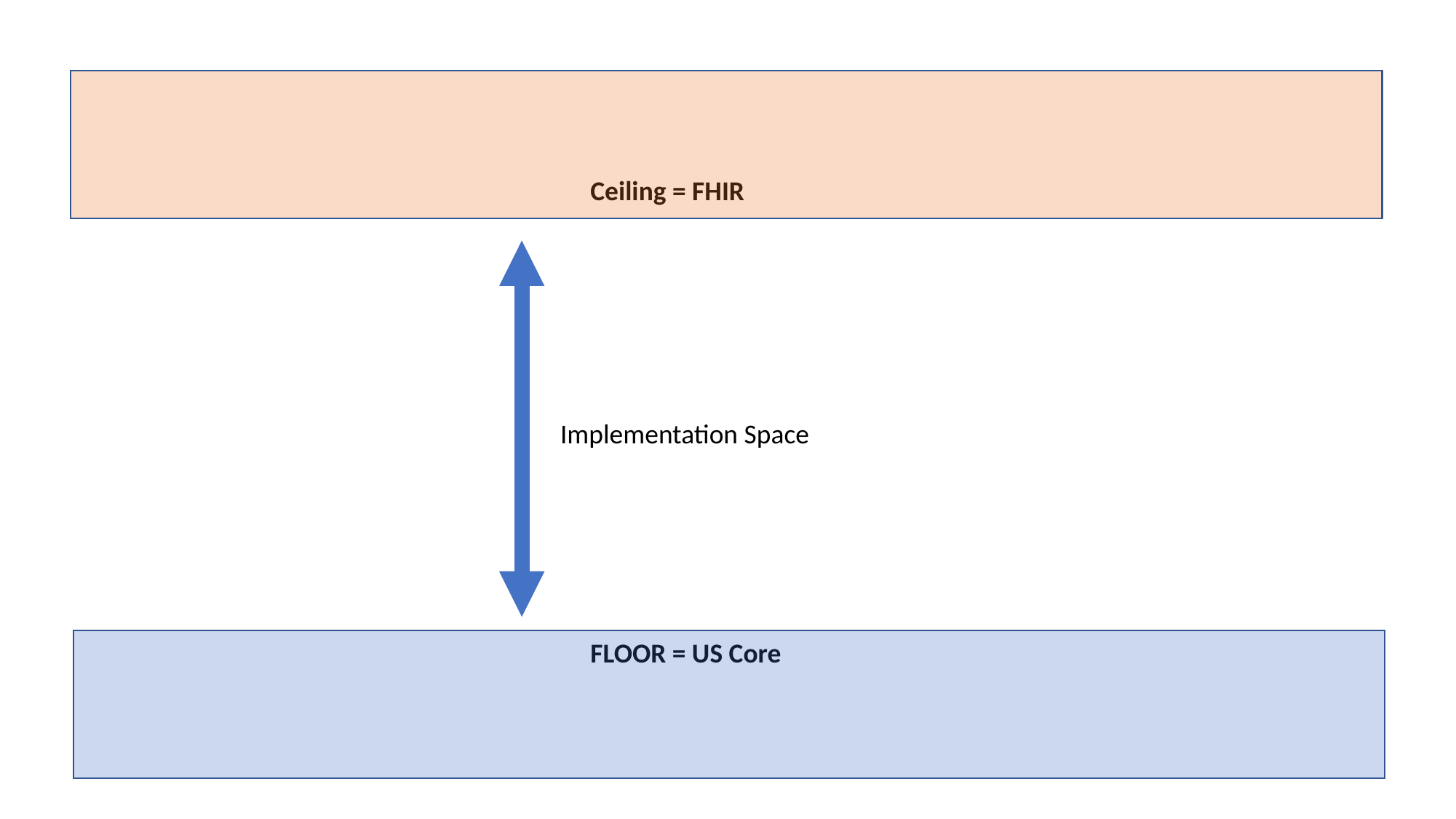

Ceiling = FHIR
Implementation Space

FLOOR = US Core